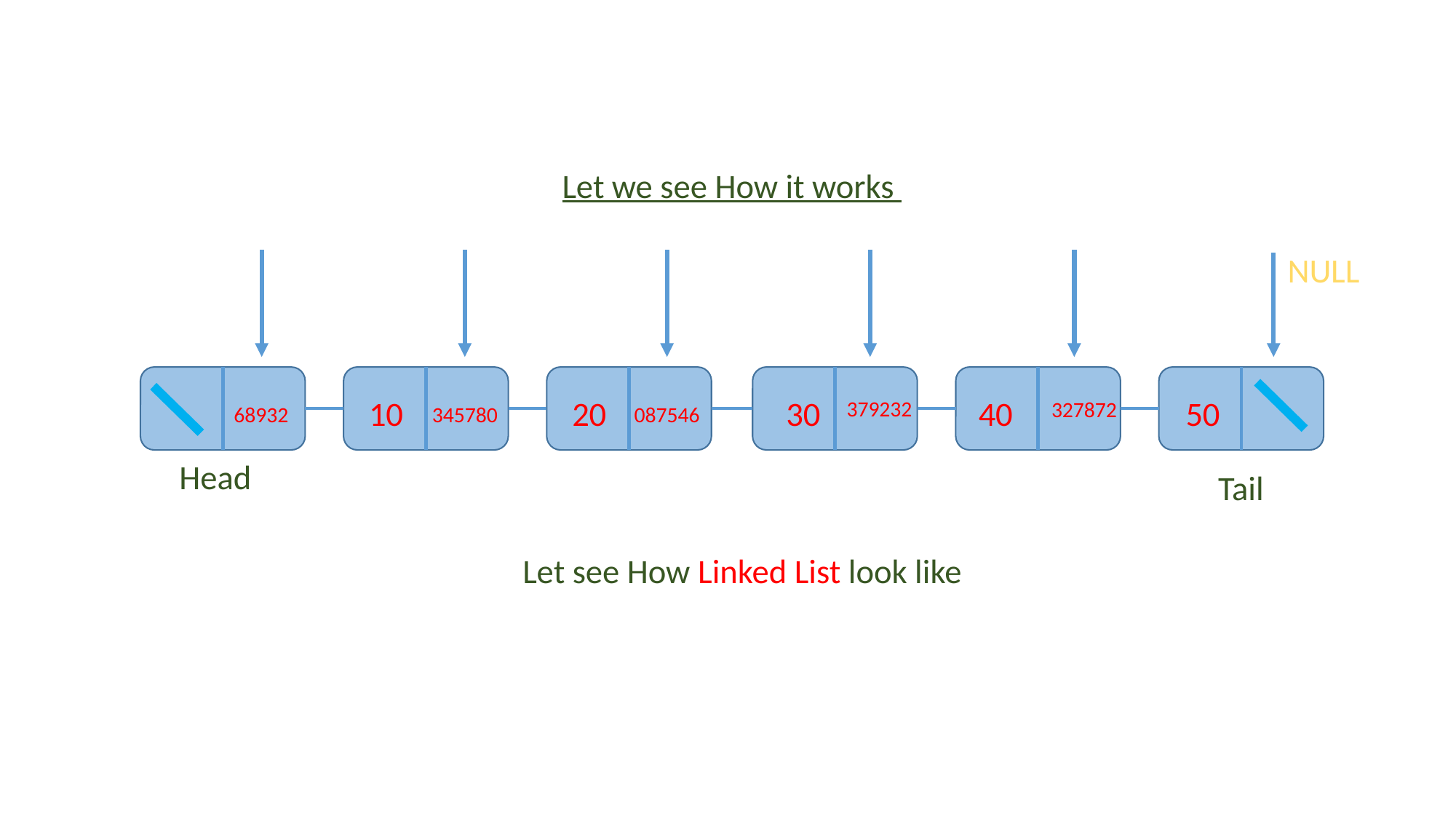

Let we see How it works
NULL

379232
50
40
30
20
10
327872
68932
345780
087546
Head
Tail
Let see How Linked List look like